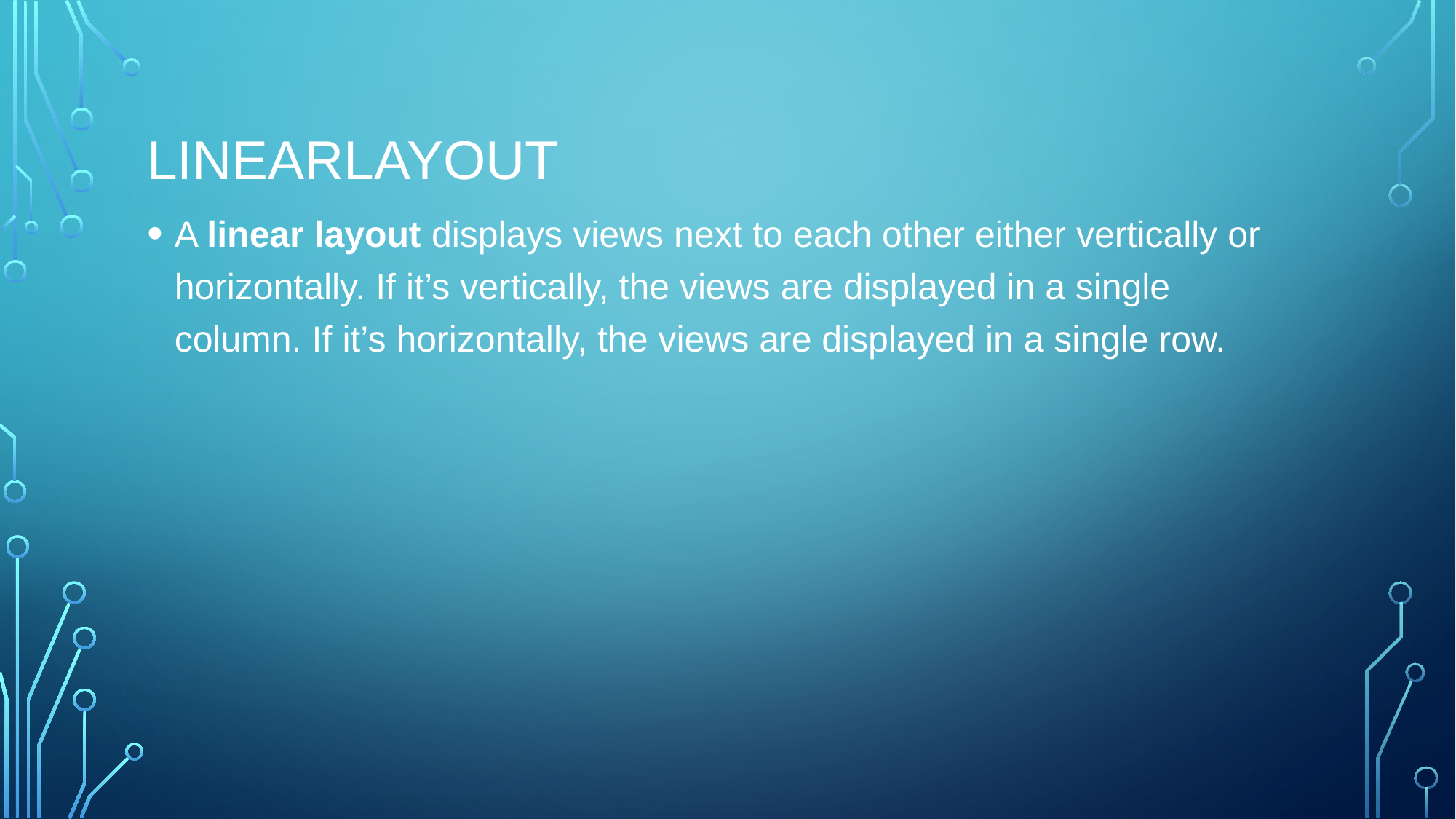

# Linearlayout
A linear layout displays views next to each other either vertically or horizontally. If it’s vertically, the views are displayed in a single column. If it’s horizontally, the views are displayed in a single row.